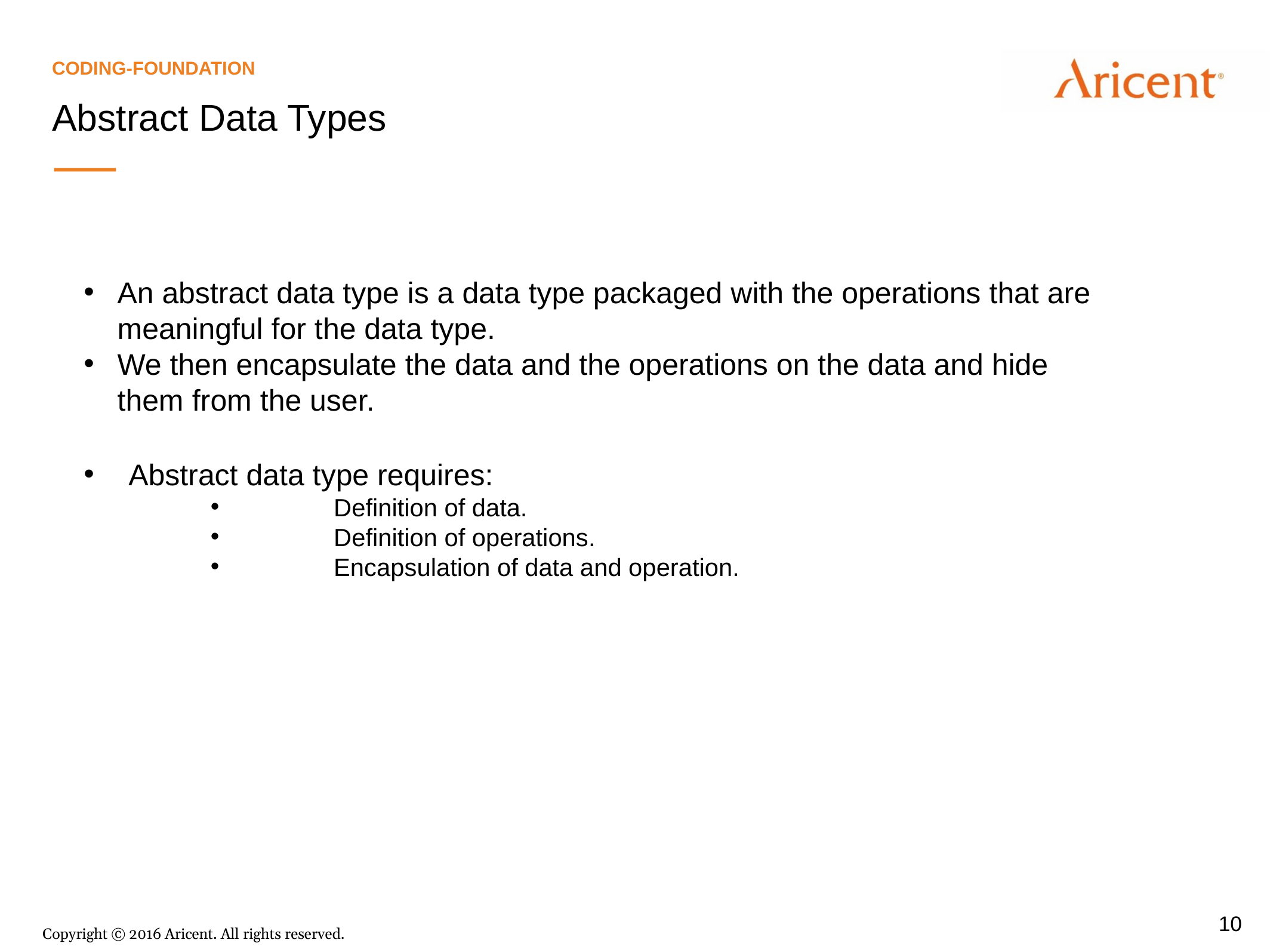

Coding-foundation
Abstract Data Types
An abstract data type is a data type packaged with the operations that are meaningful for the data type.
We then encapsulate the data and the operations on the data and hide them from the user.

Abstract data type requires:
	Definition of data.
	Definition of operations.
	Encapsulation of data and operation.